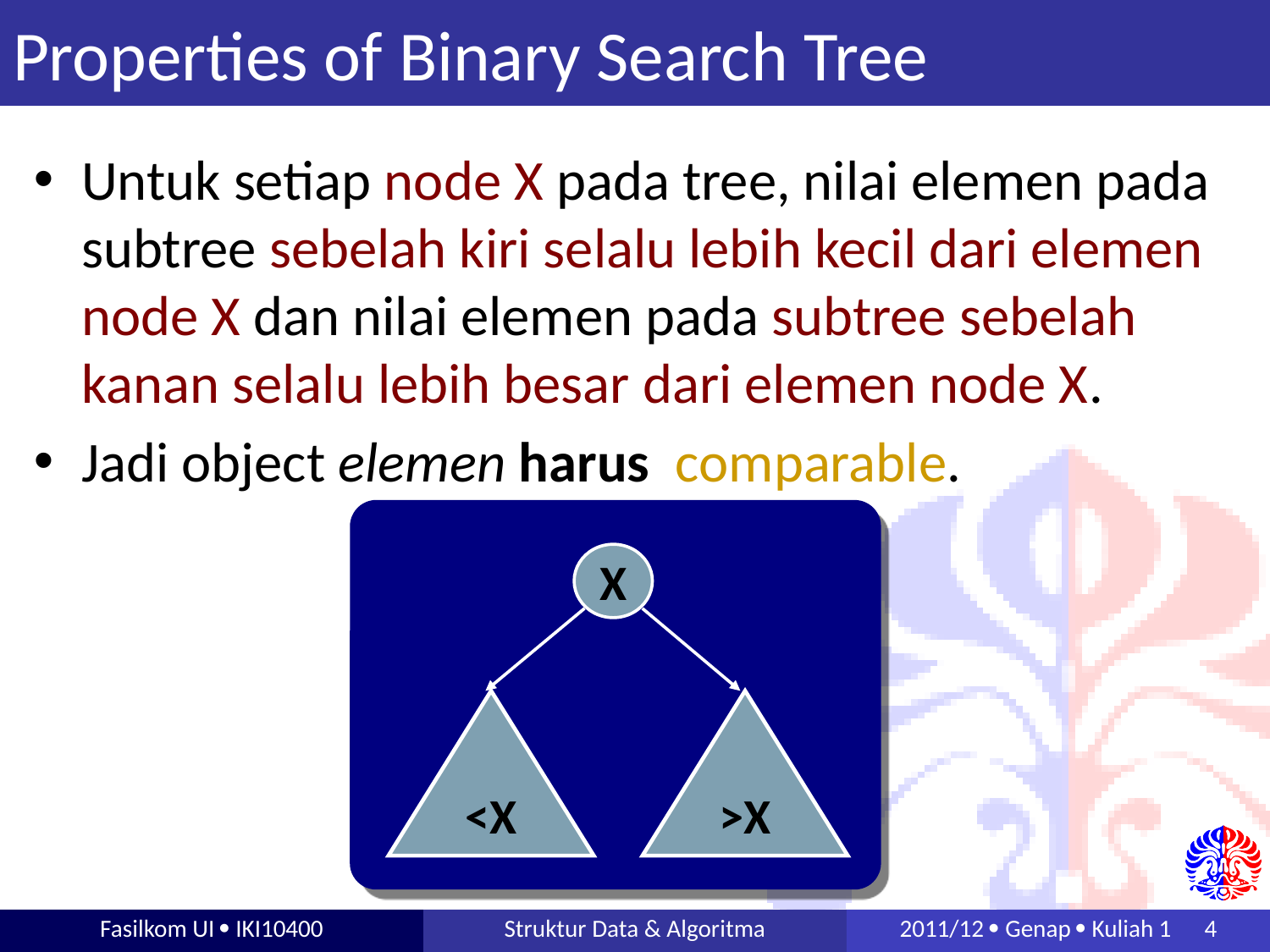

# Properties of Binary Search Tree
Untuk setiap node X pada tree, nilai elemen pada subtree sebelah kiri selalu lebih kecil dari elemen node X dan nilai elemen pada subtree sebelah kanan selalu lebih besar dari elemen node X.
Jadi object elemen harus  comparable.

X

<X
>X